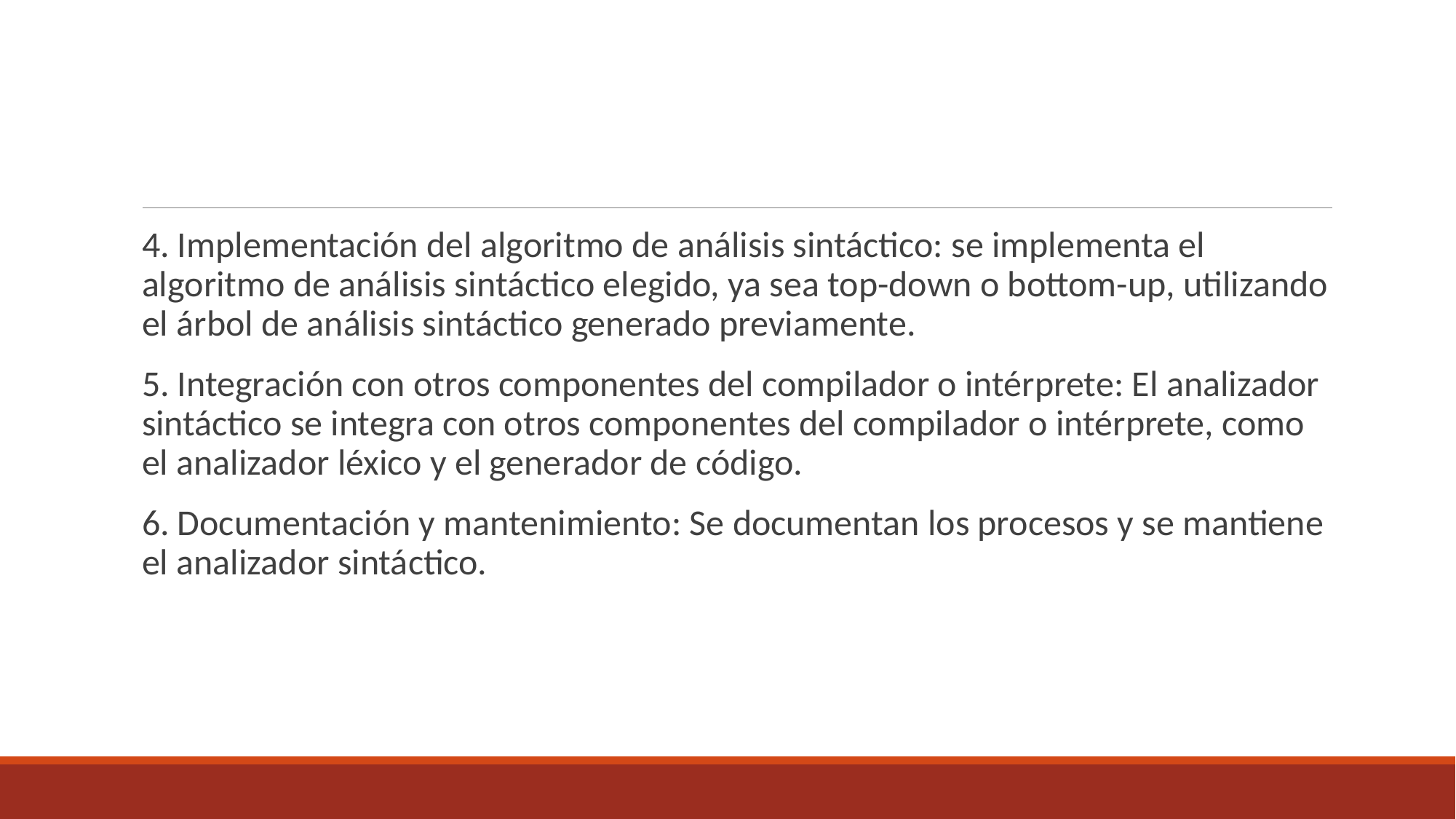

#
4. Implementación del algoritmo de análisis sintáctico: se implementa el algoritmo de análisis sintáctico elegido, ya sea top-down o bottom-up, utilizando el árbol de análisis sintáctico generado previamente.
5. Integración con otros componentes del compilador o intérprete: El analizador sintáctico se integra con otros componentes del compilador o intérprete, como el analizador léxico y el generador de código.
6. Documentación y mantenimiento: Se documentan los procesos y se mantiene el analizador sintáctico.